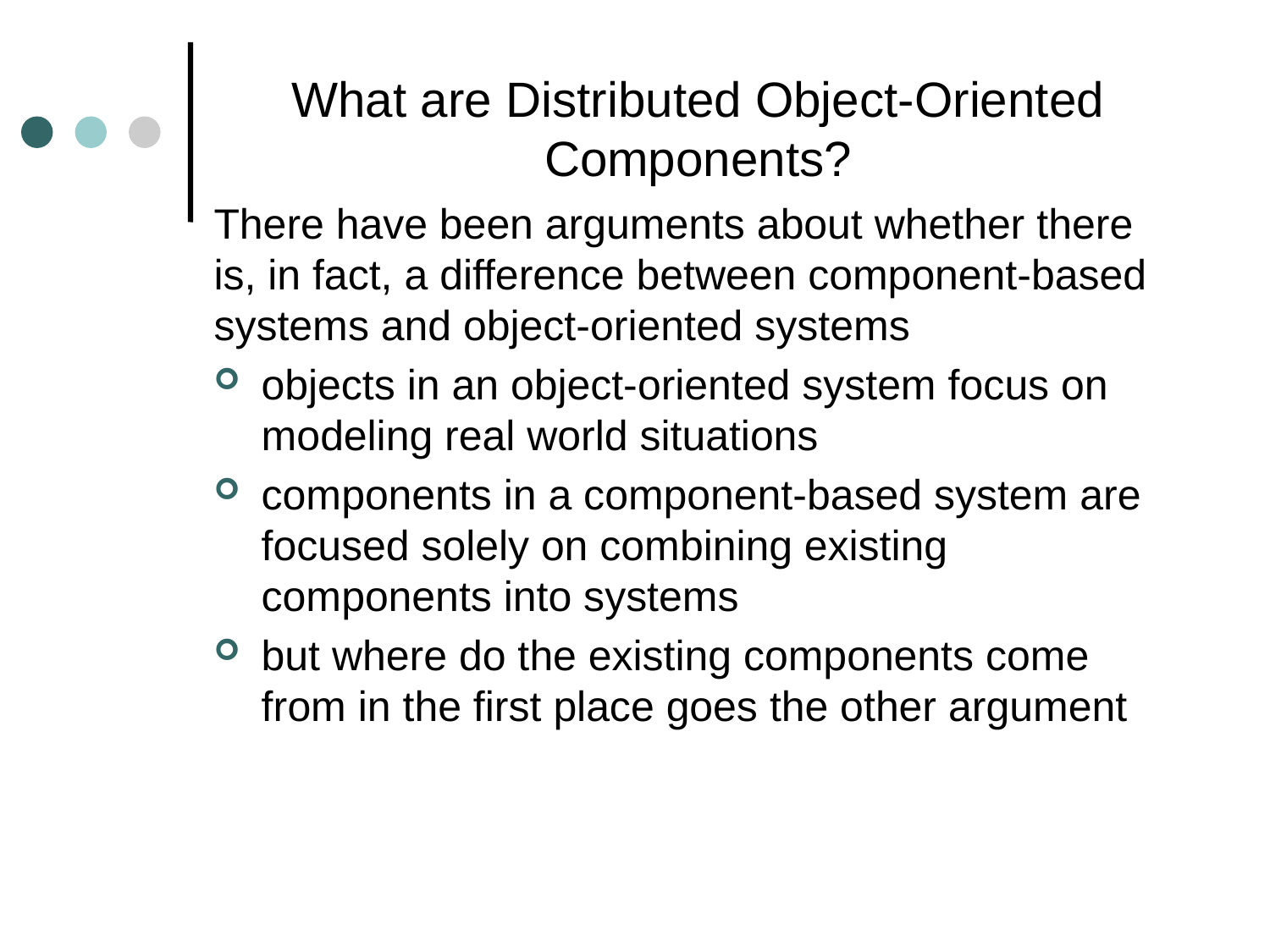

# What are Distributed Object-Oriented Components?
There have been arguments about whether there is, in fact, a difference between component-based systems and object-oriented systems
objects in an object-oriented system focus on modeling real world situations
components in a component-based system are focused solely on combining existing components into systems
but where do the existing components come from in the first place goes the other argument